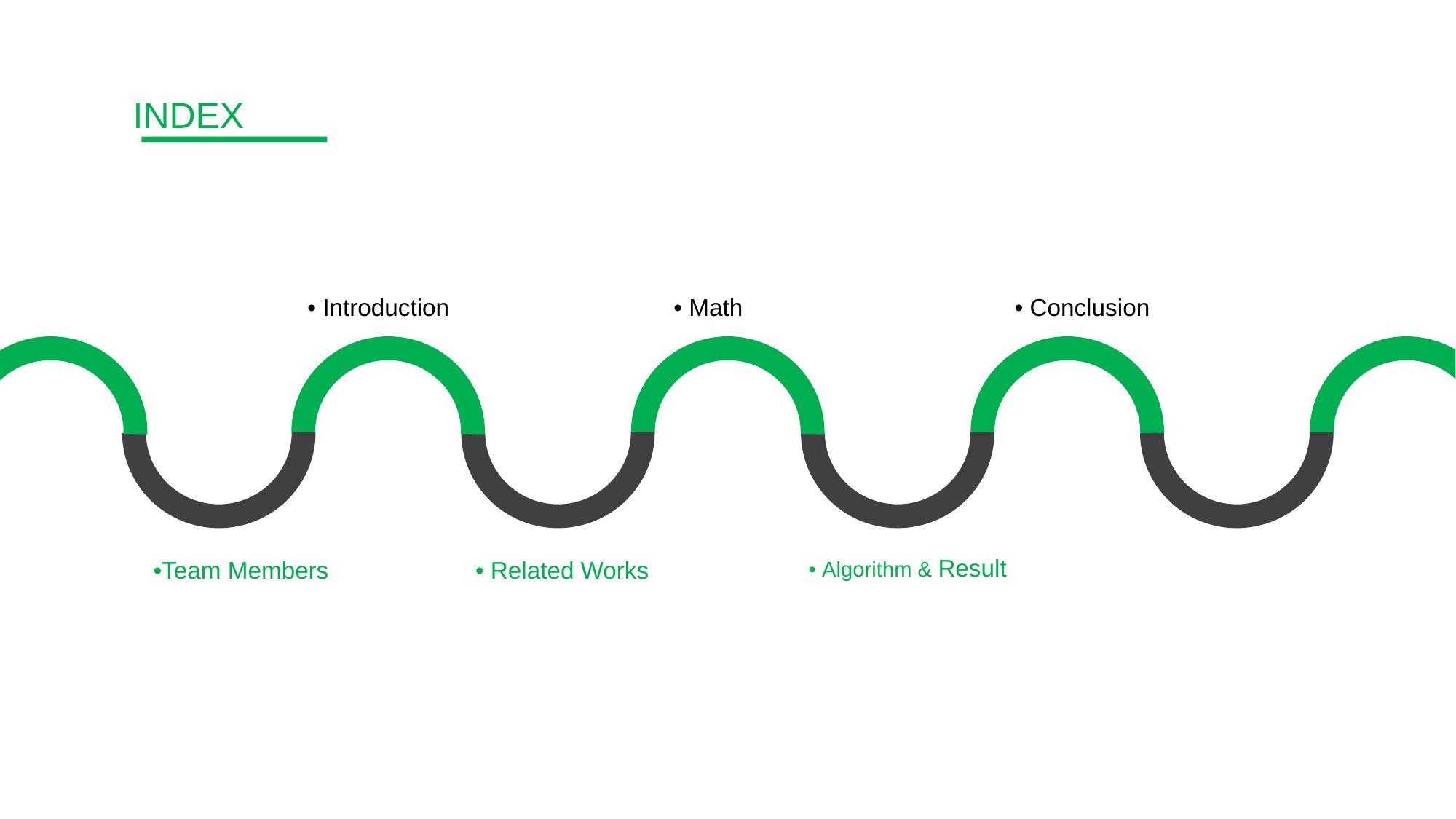

INDEX
• Introduction
• Math
• Conclusion

• Algorithm & Result
•Team Members
• Related Works